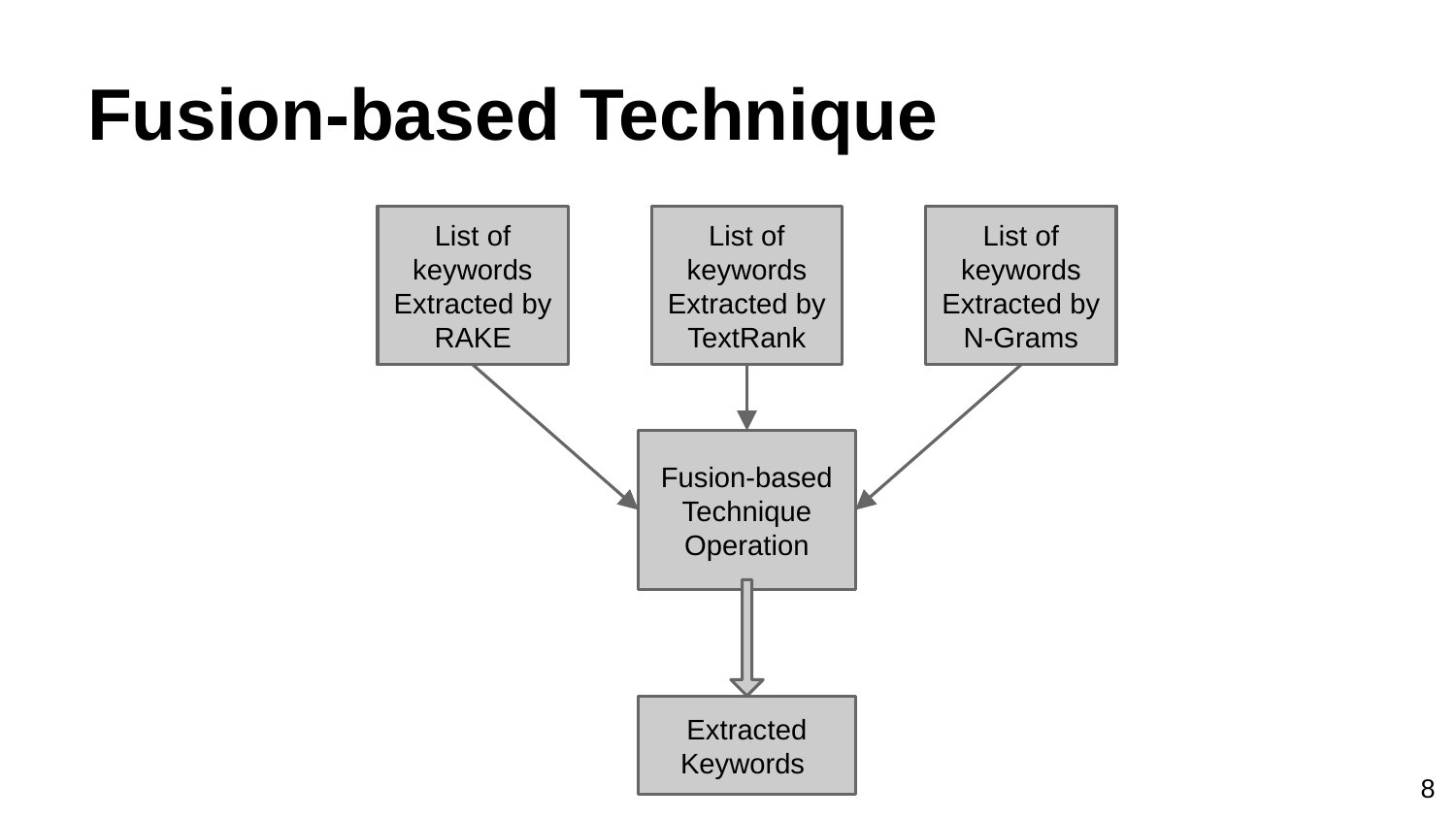

# Fusion-based Technique
List of keywords Extracted by RAKE
List of keywords Extracted by TextRank
List of keywords Extracted by N-Grams
Fusion-based Technique Operation

Extracted Keywords
8